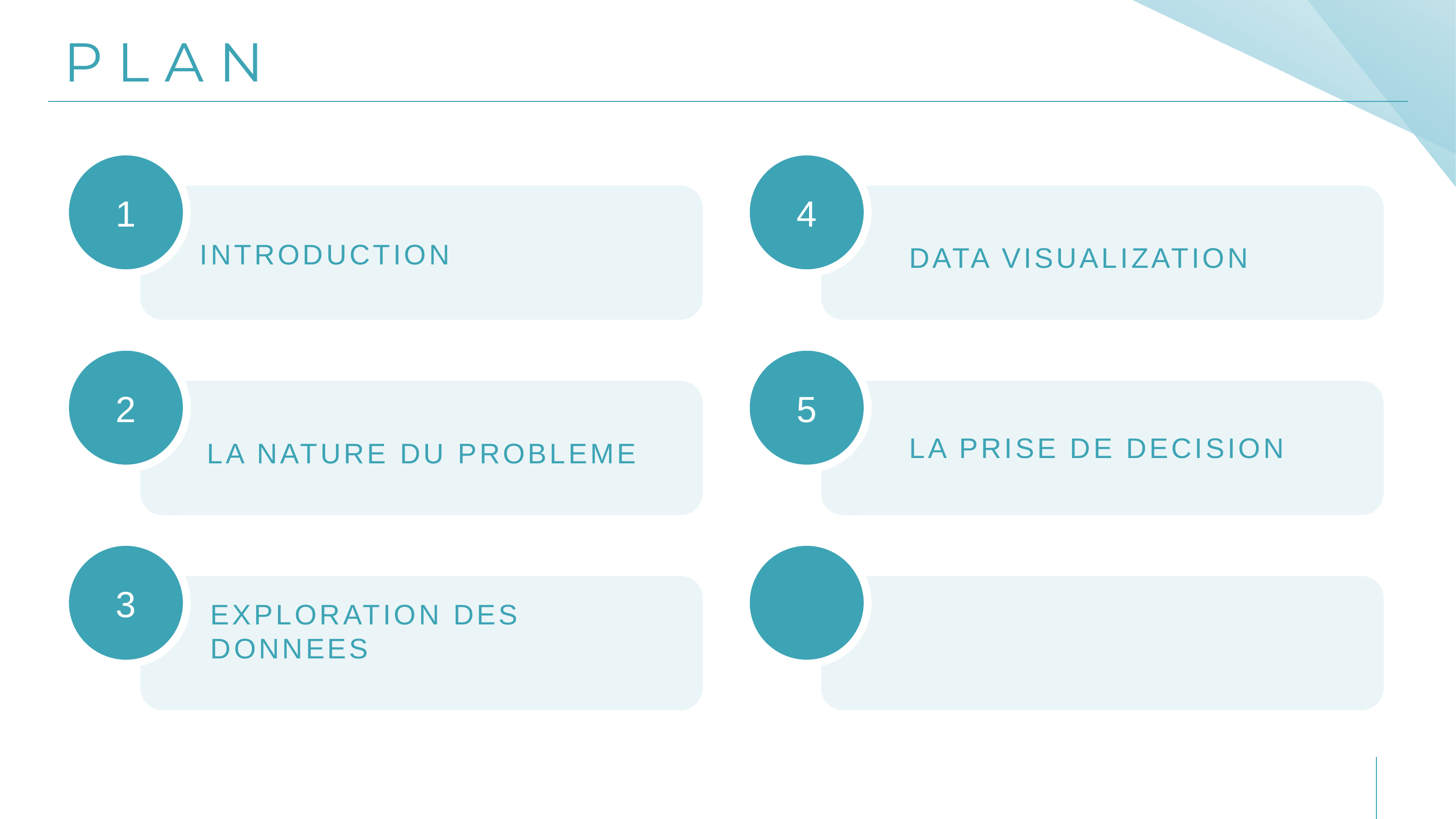

# PLAN
1
4
INTRODUCTION
DATA VISUALIZATION
2
5
LA PRISE DE DECISION
LA NATURE DU PROBLEME
3

EXPLORATION DES DONNEES
2